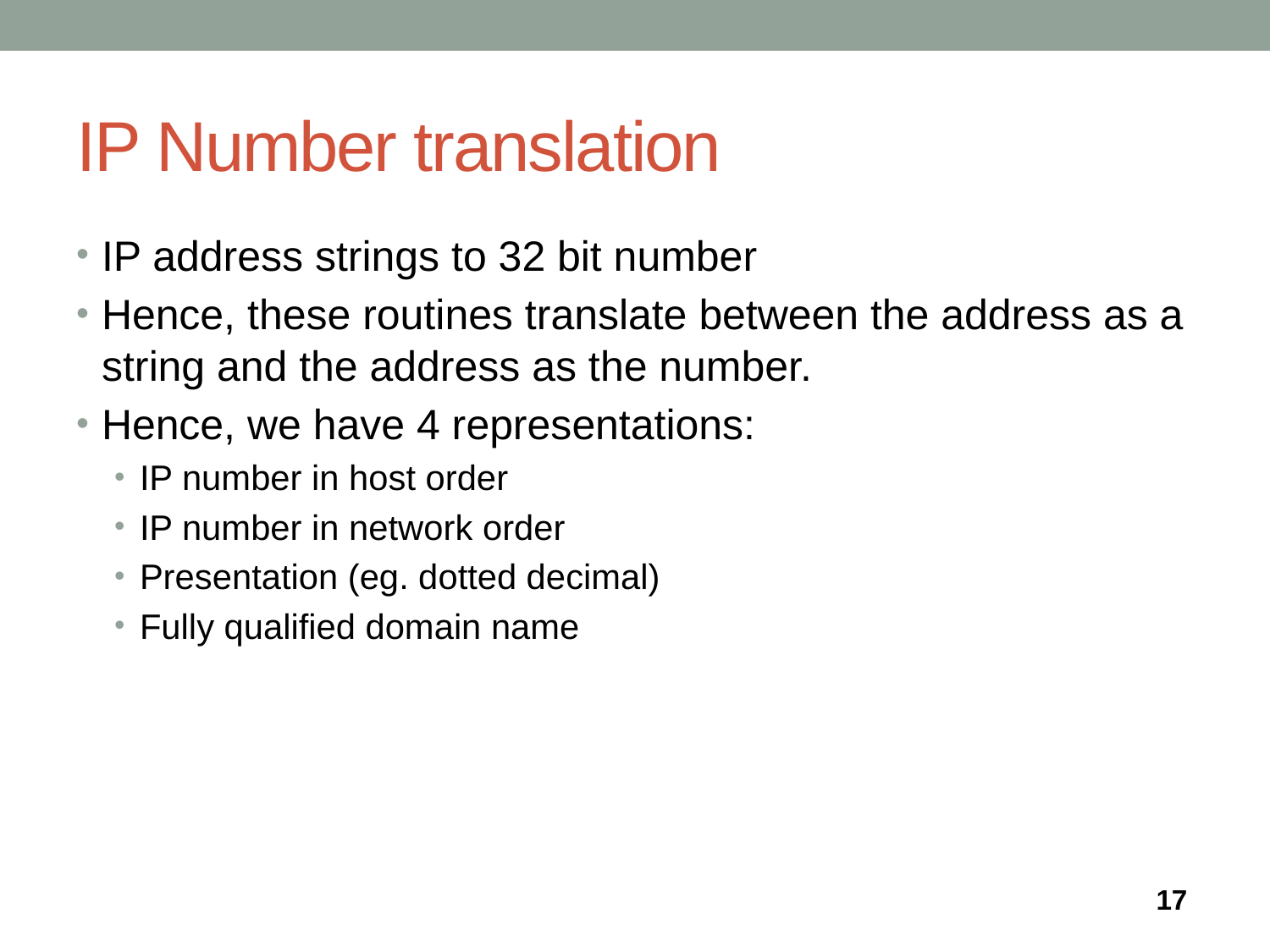

# IP Number translation
IP address strings to 32 bit number
Hence, these routines translate between the address as a string and the address as the number.
Hence, we have 4 representations:
IP number in host order
IP number in network order
Presentation (eg. dotted decimal)
Fully qualified domain name
17